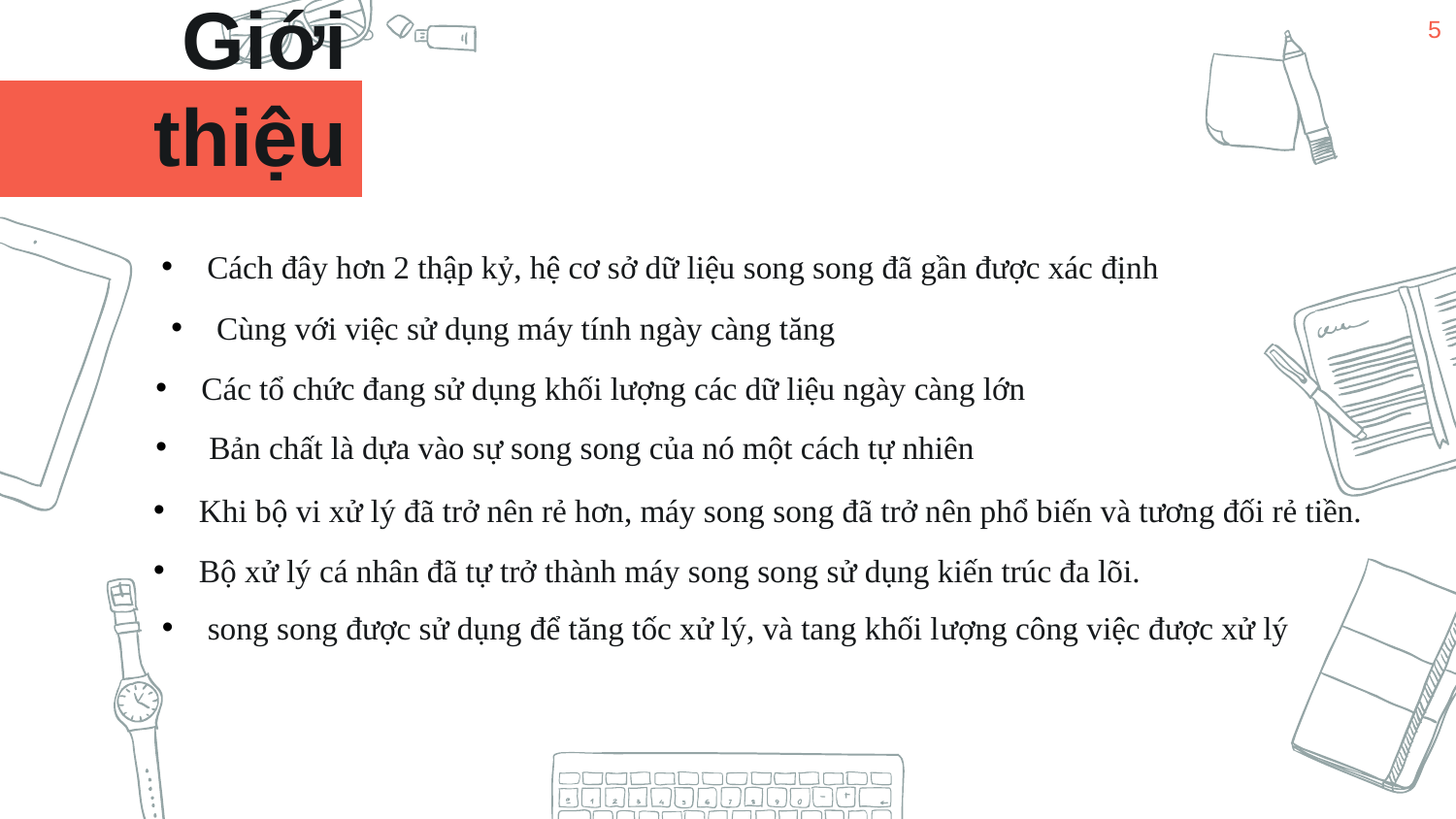

5
Giới thiệu
Cách đây hơn 2 thập kỷ, hệ cơ sở dữ liệu song song đã gần được xác định
Cùng với việc sử dụng máy tính ngày càng tăng
Các tổ chức đang sử dụng khối lượng các dữ liệu ngày càng lớn
 Bản chất là dựa vào sự song song của nó một cách tự nhiên
Khi bộ vi xử lý đã trở nên rẻ hơn, máy song song đã trở nên phổ biến và tương đối rẻ tiền.
Bộ xử lý cá nhân đã tự trở thành máy song song sử dụng kiến trúc đa lõi.
song song được sử dụng để tăng tốc xử lý, và tang khối lượng công việc được xử lý